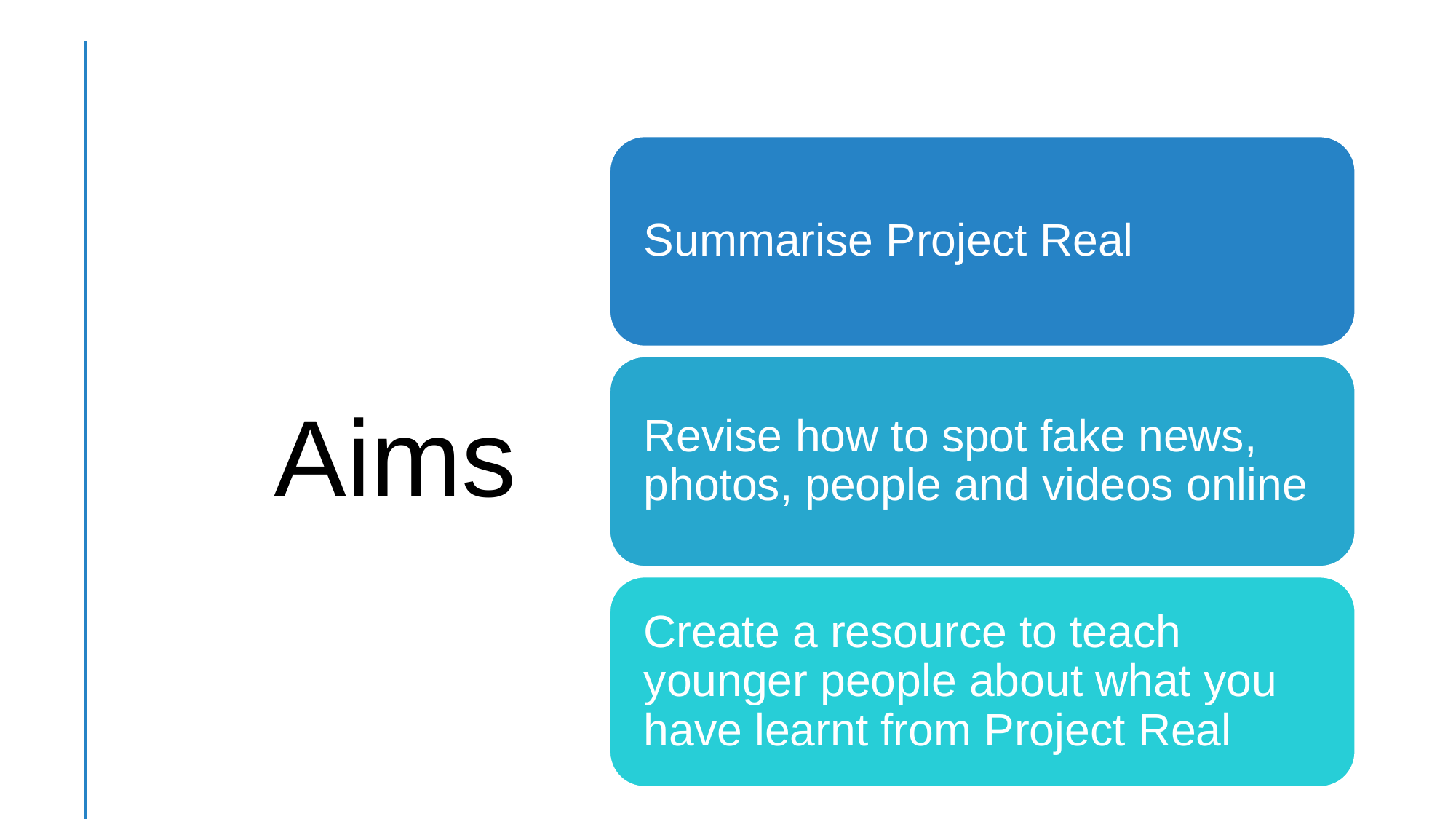

# Aims
Summarise Project Real
Revise how to spot fake news, photos, people and videos online
Create a resource to teach younger people about what you have learnt from Project Real